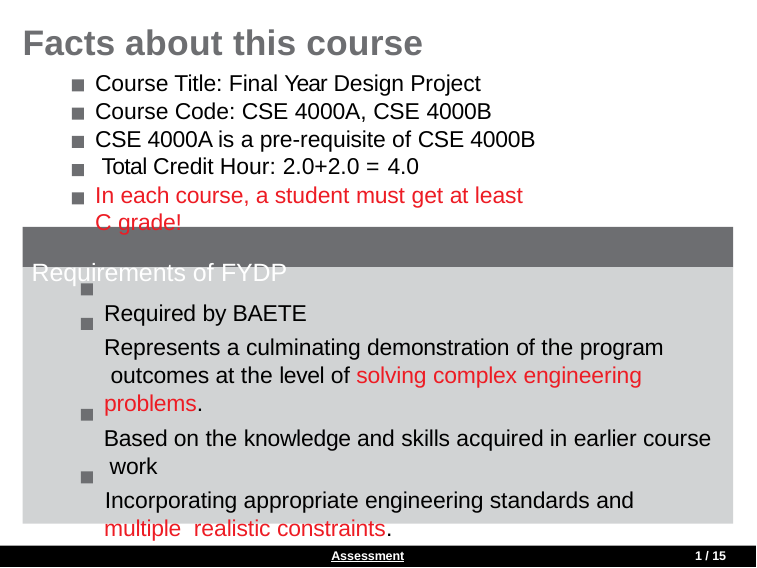

# Facts about this course
Course Title: Final Year Design Project  Course Code: CSE 4000A, CSE 4000B
CSE 4000A is a pre-requisite of CSE 4000B  Total Credit Hour: 2.0+2.0 = 4.0
In each course, a student must get at least C grade!
Requirements of FYDP
Required by BAETE
Represents a culminating demonstration of the program  outcomes at the level of solving complex engineering  problems.
Based on the knowledge and skills acquired in earlier course  work
Incorporating appropriate engineering standards and multiple  realistic constraints.

Assessment
1 / 15